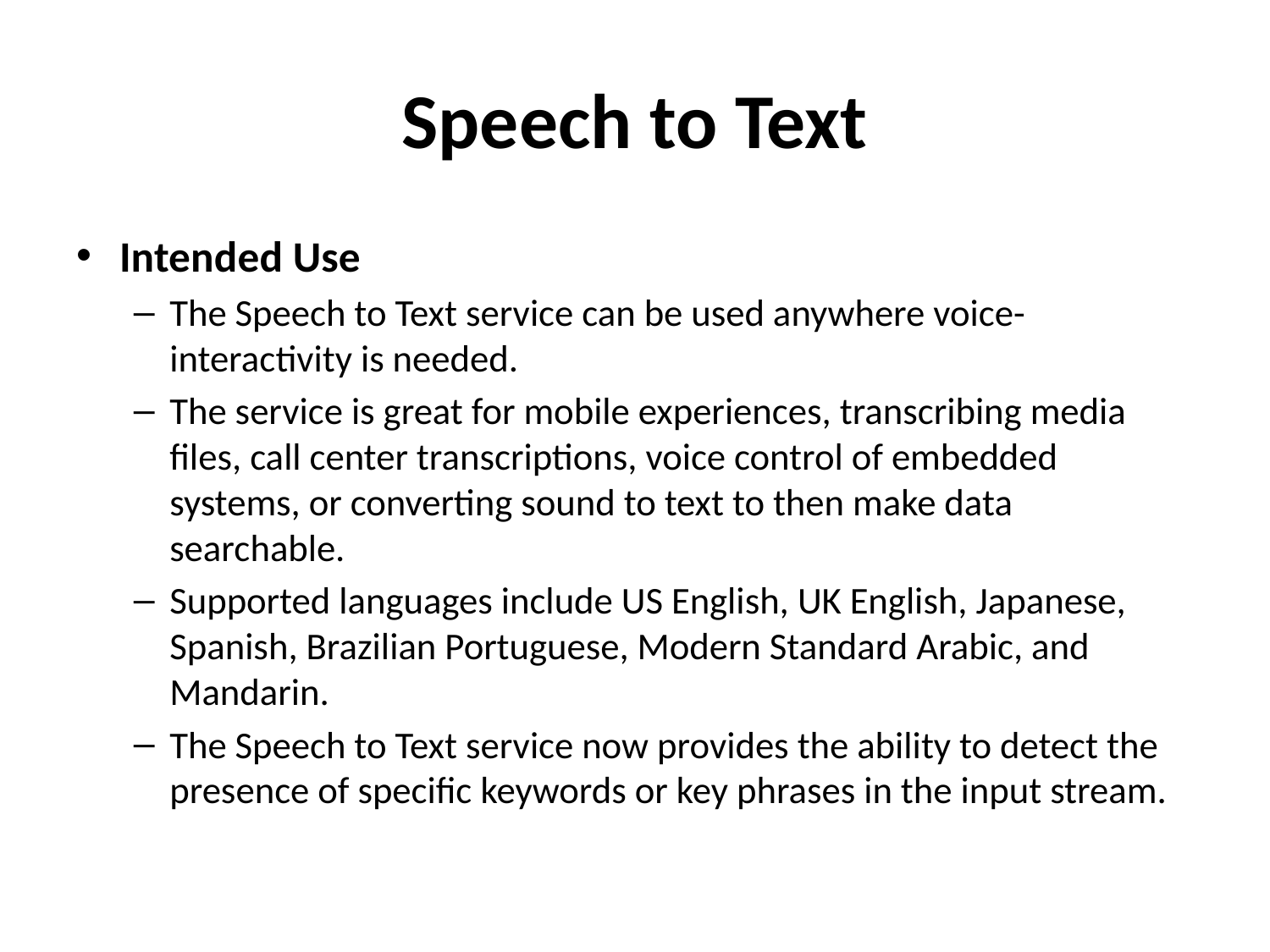

# Speech to Text
Intended Use
The Speech to Text service can be used anywhere voice-interactivity is needed.
The service is great for mobile experiences, transcribing media files, call center transcriptions, voice control of embedded systems, or converting sound to text to then make data searchable.
Supported languages include US English, UK English, Japanese, Spanish, Brazilian Portuguese, Modern Standard Arabic, and Mandarin.
The Speech to Text service now provides the ability to detect the presence of specific keywords or key phrases in the input stream.